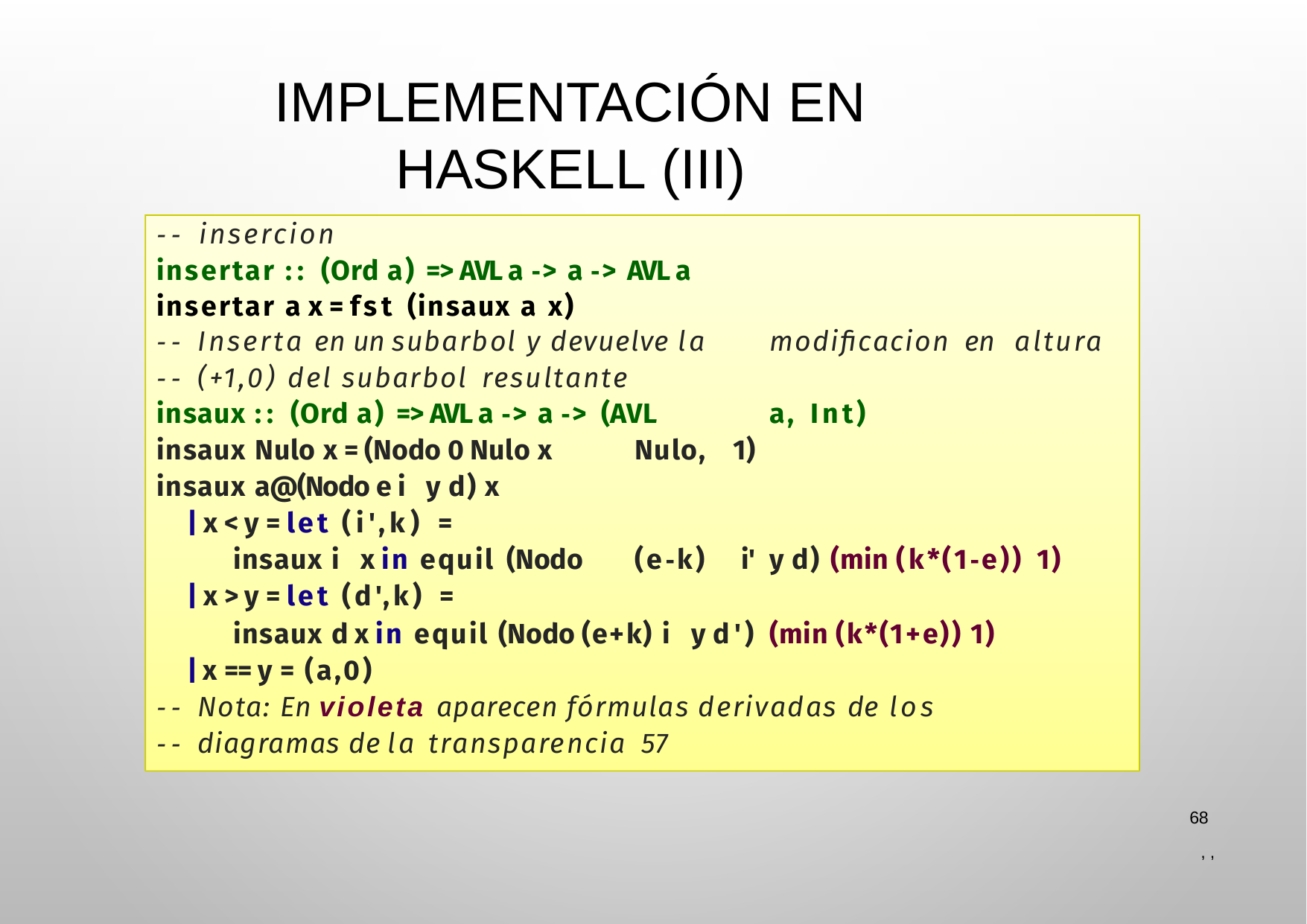

# Implementación en Haskell (III)
‐‐ insercion
insertar :: (Ord a) => AVL a ‐> a ‐> AVL a  insertar a x = fst (insaux a x)

| ‐‐ Inserta en un subarbol y devuelve la ‐‐ (+1,0) del subarbol resultante |  |  | modificacion en | altura |
| --- | --- | --- | --- | --- |
| insaux :: (Ord a) => AVL a ‐> a ‐> (AVL |  |  | a, Int) |  |
| insaux Nulo x = (Nodo 0 Nulo x | Nulo, | 1) |  |  |
| insaux a@(Nodo e i y d) x |  |  |  |  |
| | x < y = let (i',k) = |  |  |  |  |
| insaux i x in equil (Nodo | (e‐k) | i' | y d) (min (k\*(1‐e)) 1) |  |
| | x > y = let (d',k) = |  |  |  |  |
insaux d x in equil (Nodo (e+k) i y d') (min (k*(1+e)) 1)
| x == y = (a,0)
‐‐ Nota: En violeta aparecen fórmulas derivadas de los
‐‐ diagramas de la transparencia 57
68

 , ,